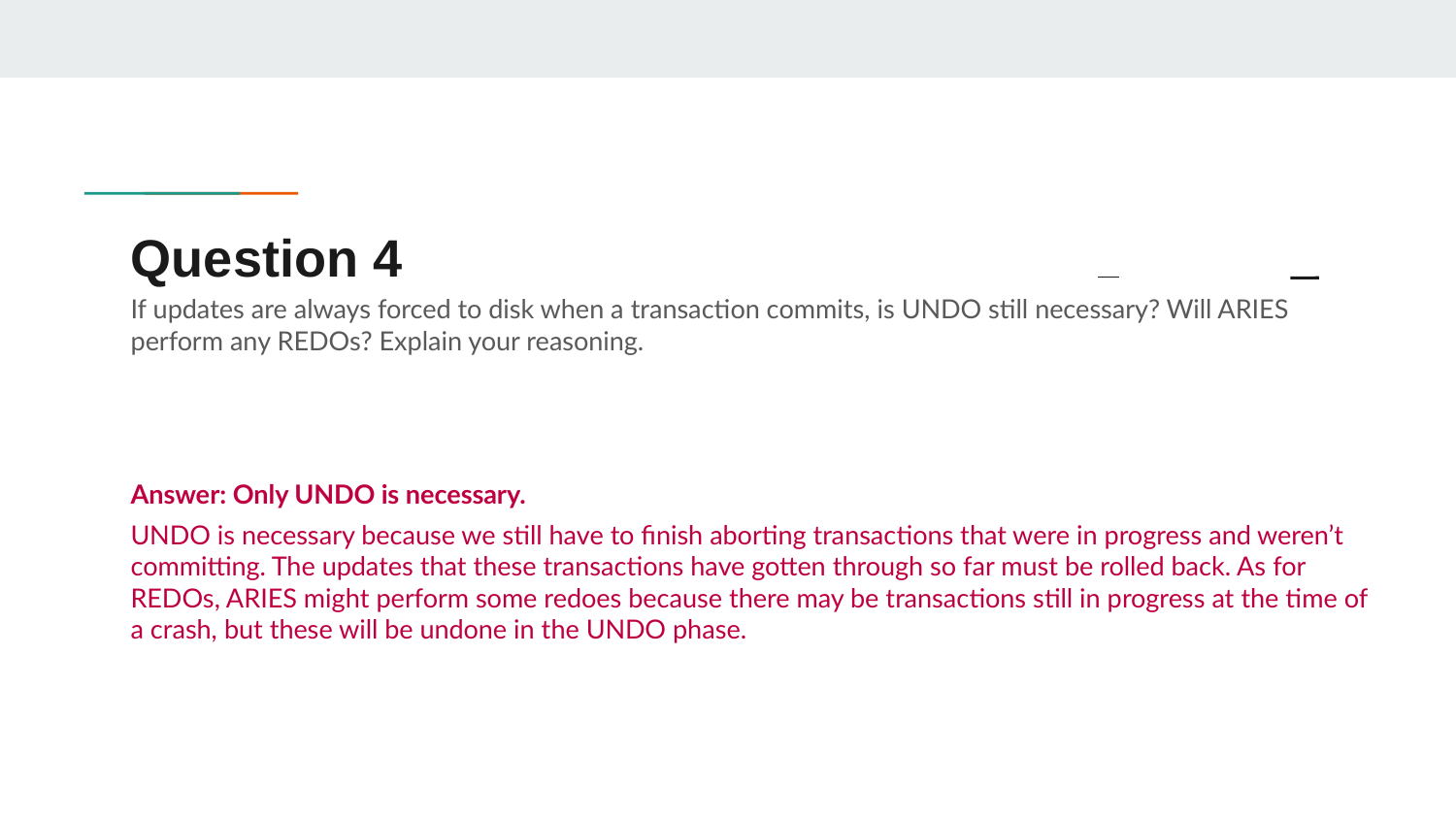

# Question 4
If updates are always forced to disk when a transaction commits, is UNDO still necessary? Will ARIES perform any REDOs? Explain your reasoning.
Answer: Only UNDO is necessary.
UNDO is necessary because we still have to finish aborting transactions that were in progress and weren’t committing. The updates that these transactions have gotten through so far must be rolled back. As for REDOs, ARIES might perform some redoes because there may be transactions still in progress at the time of a crash, but these will be undone in the UNDO phase.